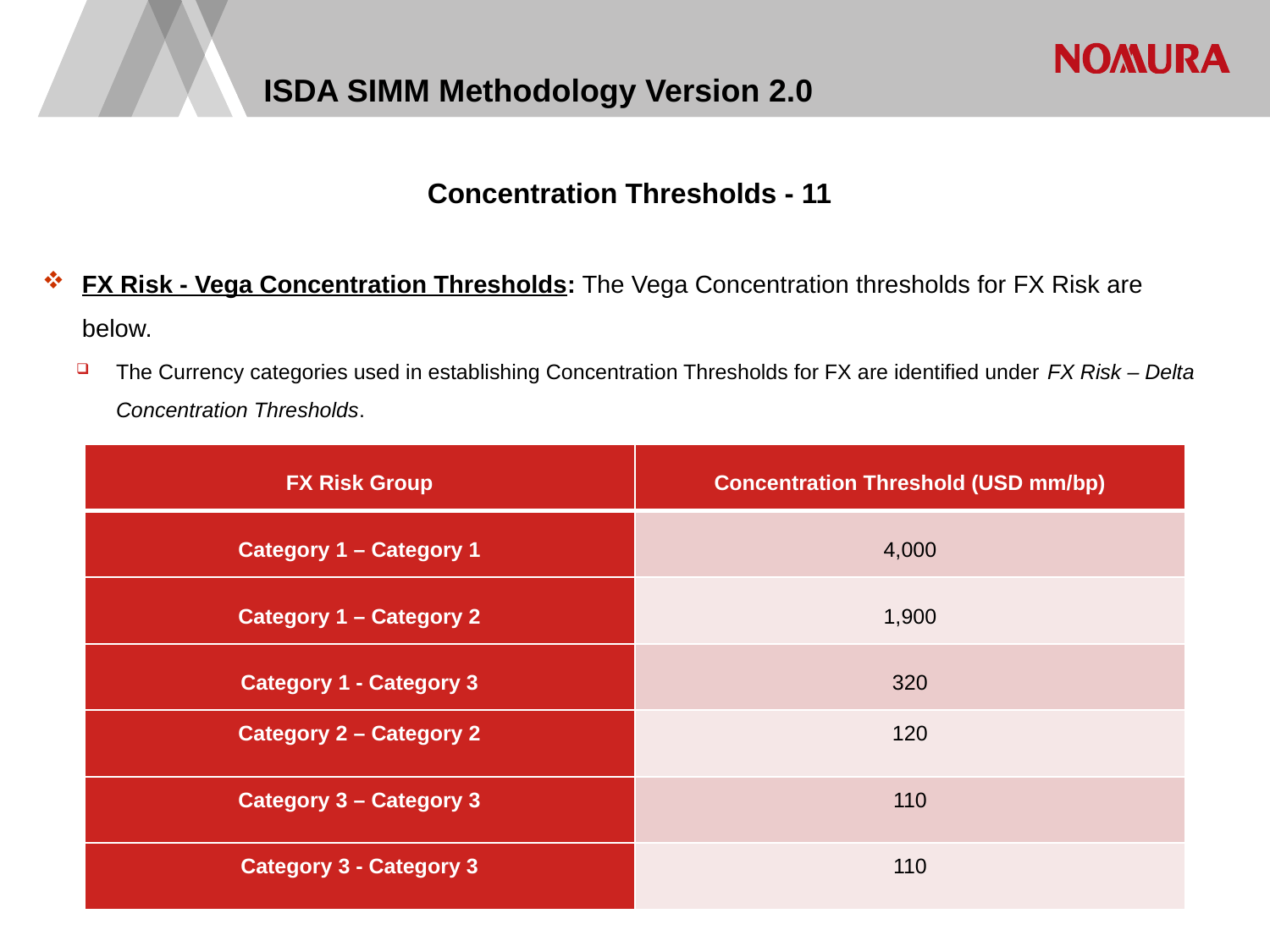

# ISDA SIMM Methodology Version 2.0
Concentration Thresholds - 11

FX Risk - Vega Concentration Thresholds: The Vega Concentration thresholds for FX Risk are below.
The Currency categories used in establishing Concentration Thresholds for FX are identified under FX Risk – Delta Concentration Thresholds.
| FX Risk Group | Concentration Threshold (USD mm/bp) |
| --- | --- |
| Category 1 – Category 1 | 4,000 |
| Category 1 – Category 2 | 1,900 |
| Category 1 - Category 3 | 320 |
| Category 2 – Category 2 | 120 |
| Category 3 – Category 3 | 110 |
| Category 3 - Category 3 | 110 |